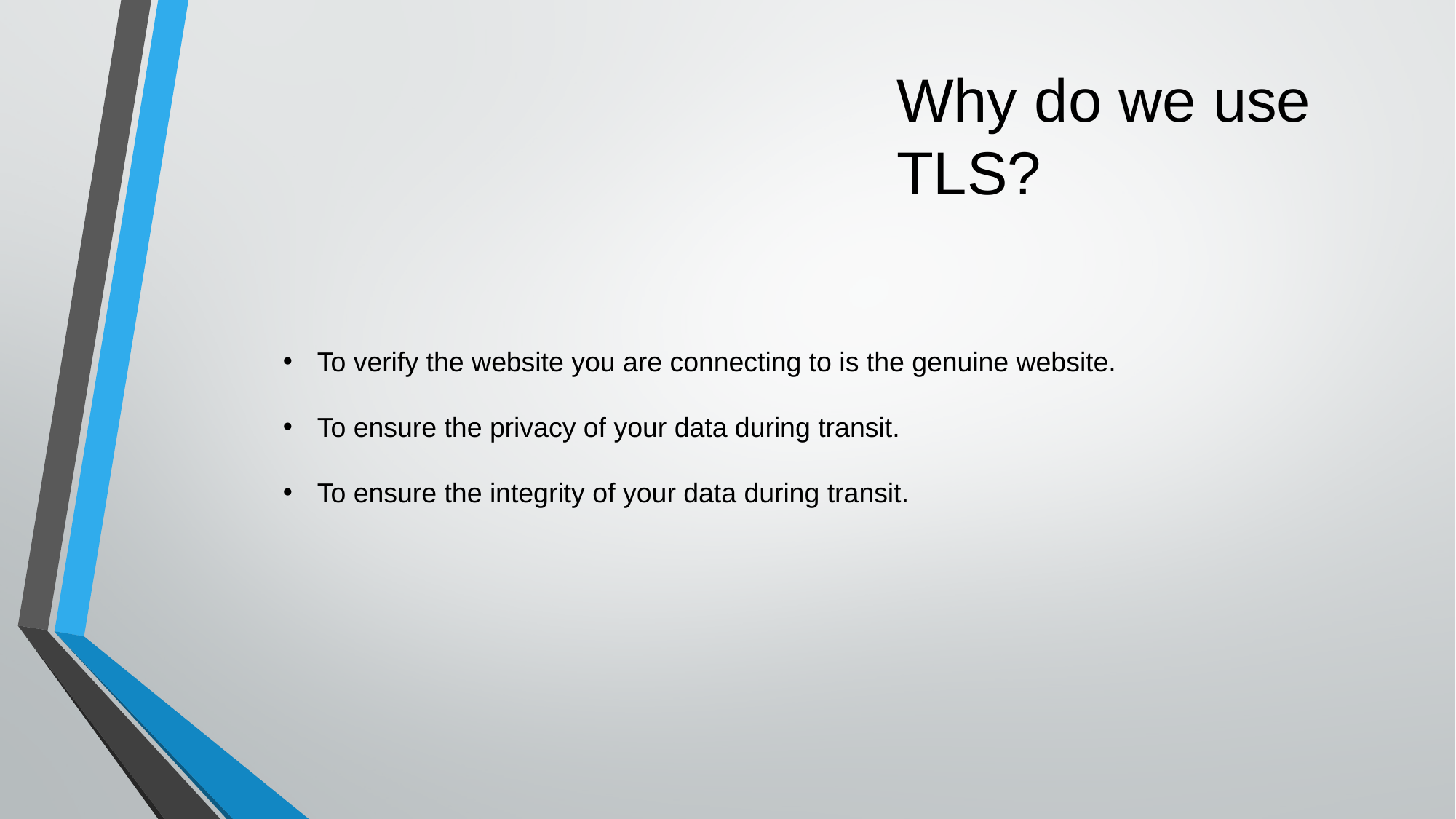

Why do we use TLS?

To verify the website you are connecting to is the genuine website.

To ensure the privacy of your data during transit.

To ensure the integrity of your data during transit.